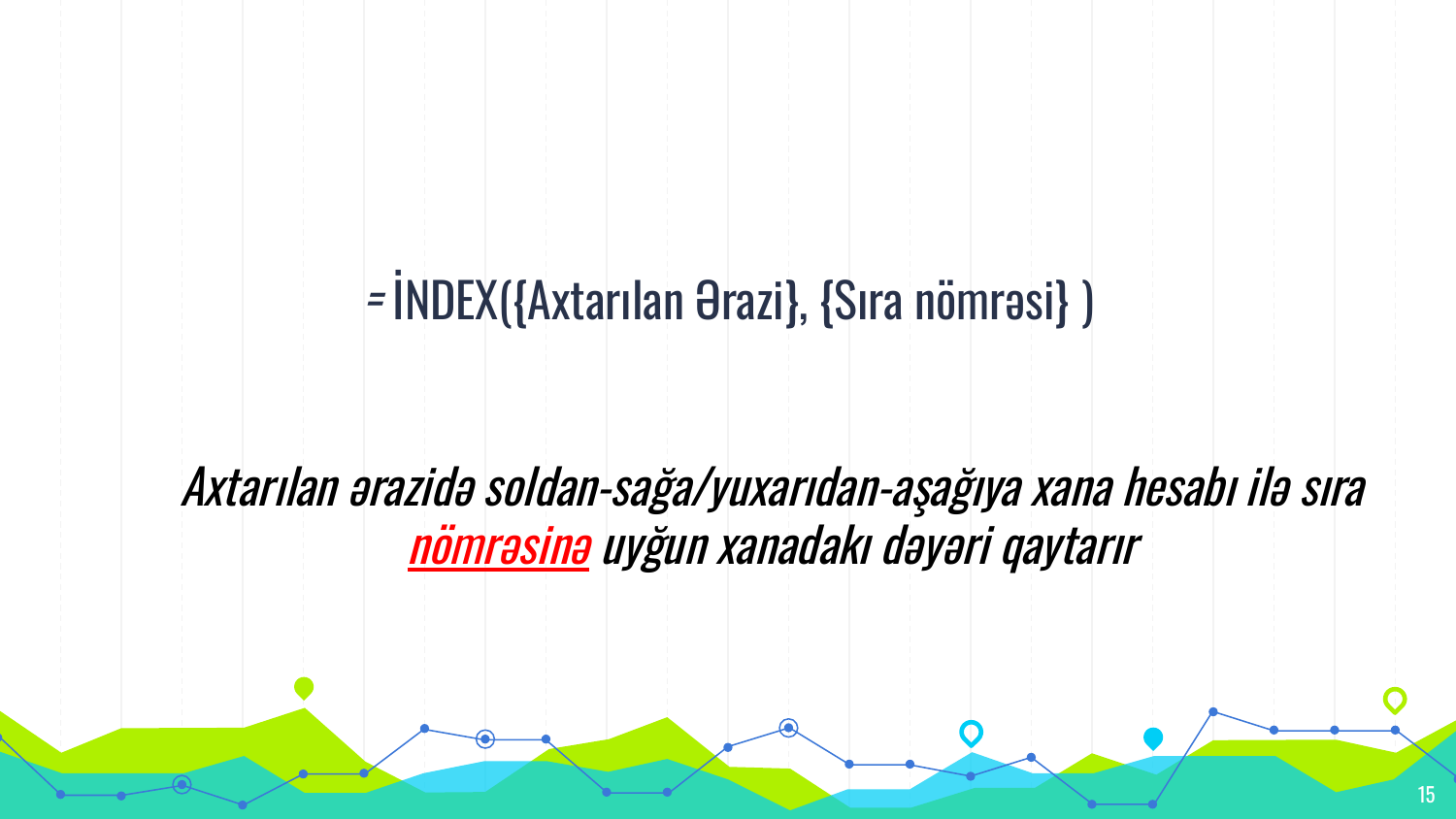

= İNDEX({Axtarılan Ərazi}, {Sıra nömrəsi} )

Axtarılan ərazidə soldan-sağa/yuxarıdan-aşağıya xana hesabı ilə sıra nömrəsinə uyğun xanadakı dəyəri qaytarır
15